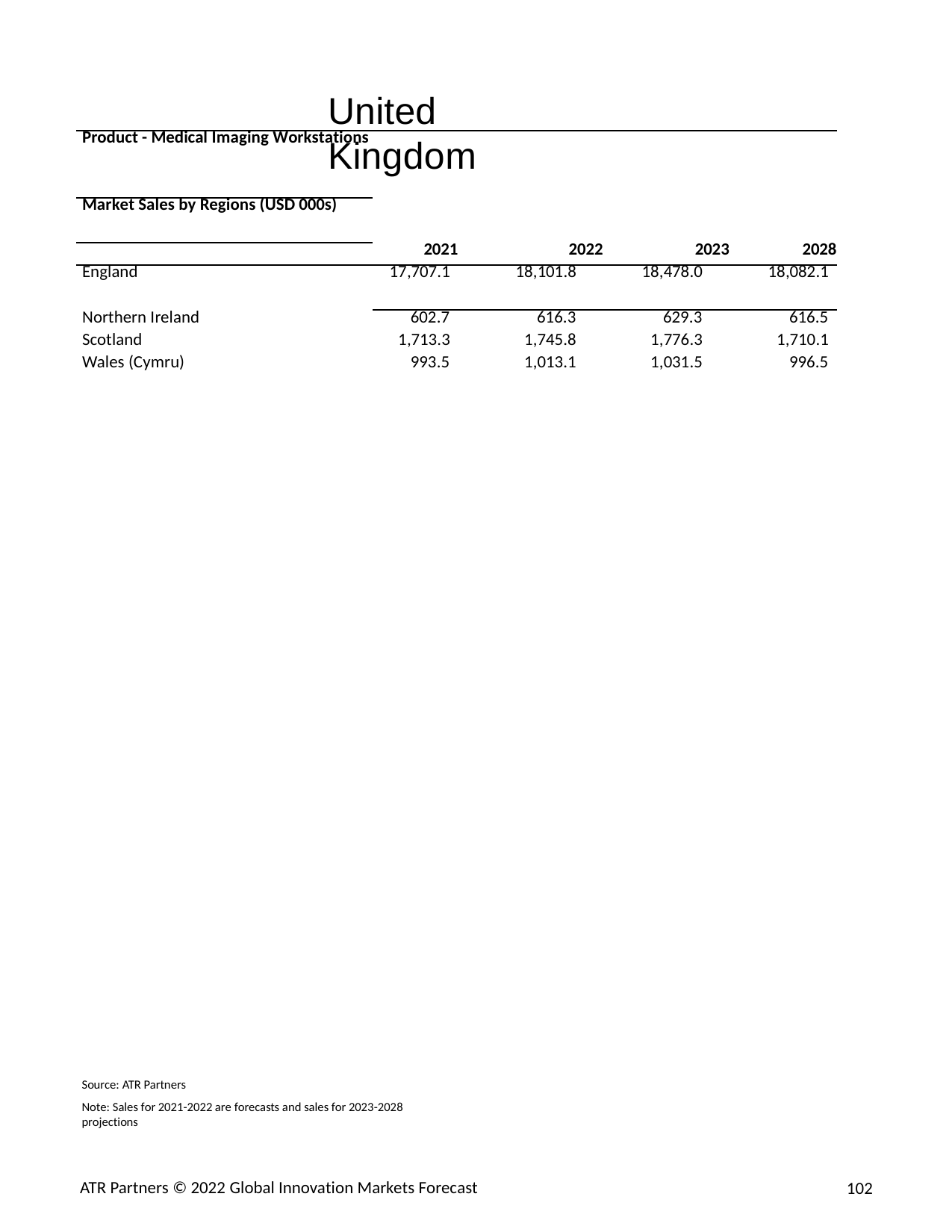

United Kingdom
| Product - Medical Imaging Workstations |  |  |  |  |
| --- | --- | --- | --- | --- |
| Market Sales by Regions (USD 000s) |  |  |  |  |
|  | 2021 | 2022 | 2023 | 2028 |
| England | 17,707.1 | 18,101.8 | 18,478.0 | 18,082.1 |
| Northern Ireland | 602.7 | 616.3 | 629.3 | 616.5 |
| Scotland | 1,713.3 | 1,745.8 | 1,776.3 | 1,710.1 |
| Wales (Cymru) | 993.5 | 1,013.1 | 1,031.5 | 996.5 |
Source: ATR Partners
Note: Sales for 2021-2022 are forecasts and sales for 2023-2028 projections
ATR Partners © 2022 Global Innovation Markets Forecast

102